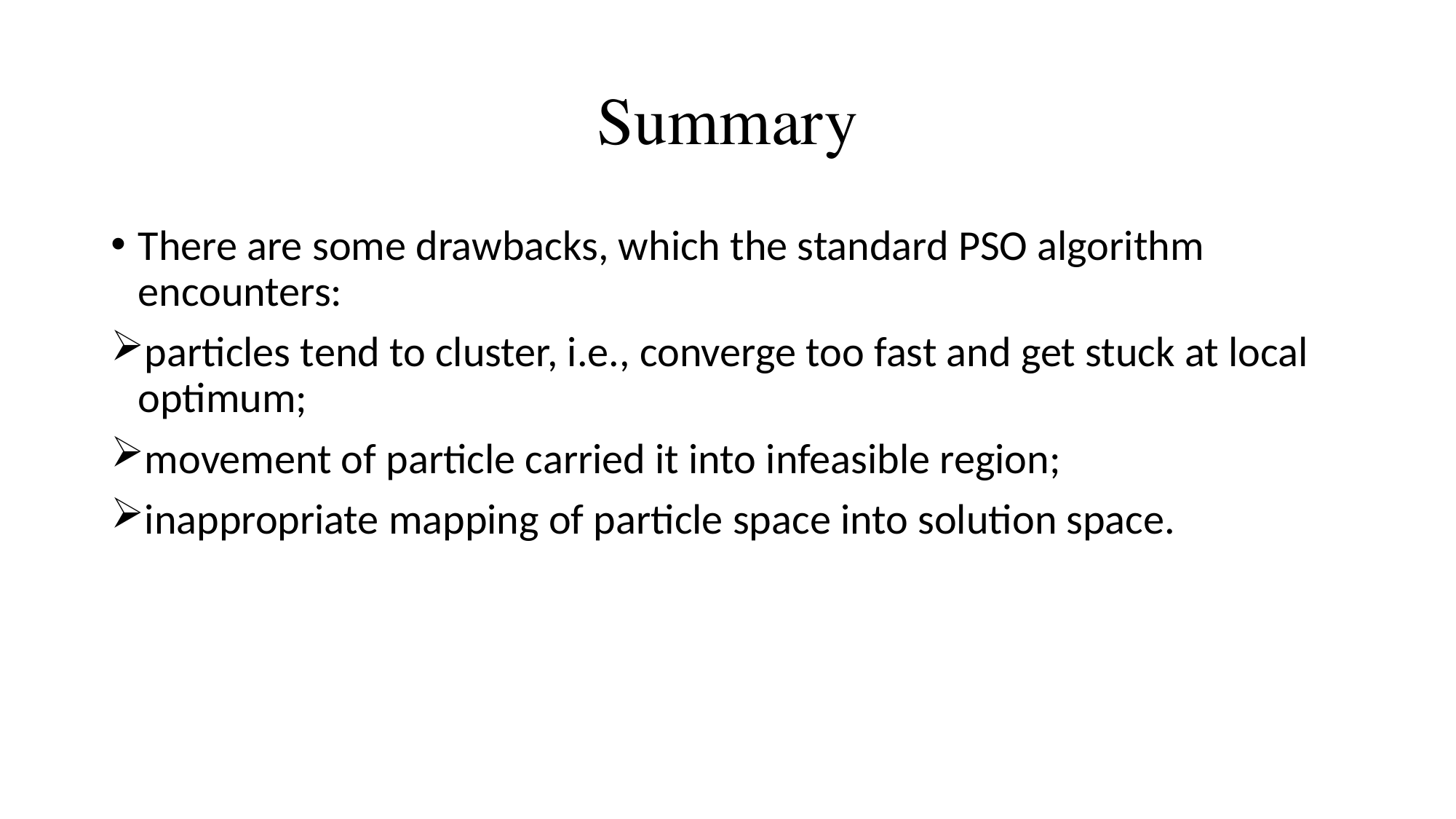

# Summary
There are some drawbacks, which the standard PSO algorithm encounters:
particles tend to cluster, i.e., converge too fast and get stuck at local optimum;
movement of particle carried it into infeasible region;
inappropriate mapping of particle space into solution space.